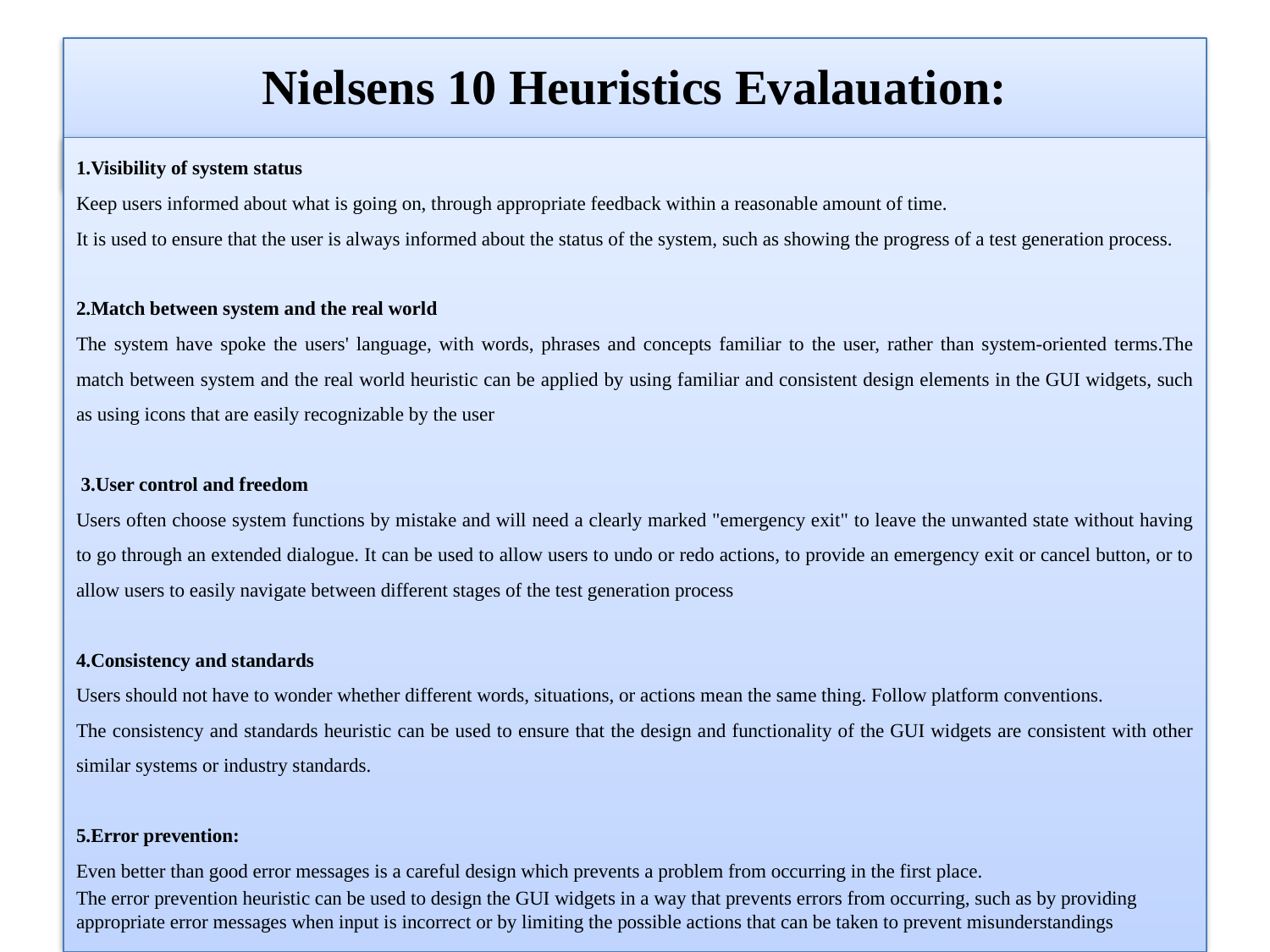

# Nielsens 10 Heuristics Evalauation:
1.Visibility of system status
Keep users informed about what is going on, through appropriate feedback within a reasonable amount of time.
It is used to ensure that the user is always informed about the status of the system, such as showing the progress of a test generation process.

2.Match between system and the real world
The system have spoke the users' language, with words, phrases and concepts familiar to the user, rather than system-oriented terms.The match between system and the real world heuristic can be applied by using familiar and consistent design elements in the GUI widgets, such as using icons that are easily recognizable by the user

 3.User control and freedom
Users often choose system functions by mistake and will need a clearly marked "emergency exit" to leave the unwanted state without having to go through an extended dialogue. It can be used to allow users to undo or redo actions, to provide an emergency exit or cancel button, or to allow users to easily navigate between different stages of the test generation process

4.Consistency and standards
Users should not have to wonder whether different words, situations, or actions mean the same thing. Follow platform conventions.
The consistency and standards heuristic can be used to ensure that the design and functionality of the GUI widgets are consistent with other similar systems or industry standards.

5.Error prevention:
Even better than good error messages is a careful design which prevents a problem from occurring in the first place.
The error prevention heuristic can be used to design the GUI widgets in a way that prevents errors from occurring, such as by providing appropriate error messages when input is incorrect or by limiting the possible actions that can be taken to prevent misunderstandings